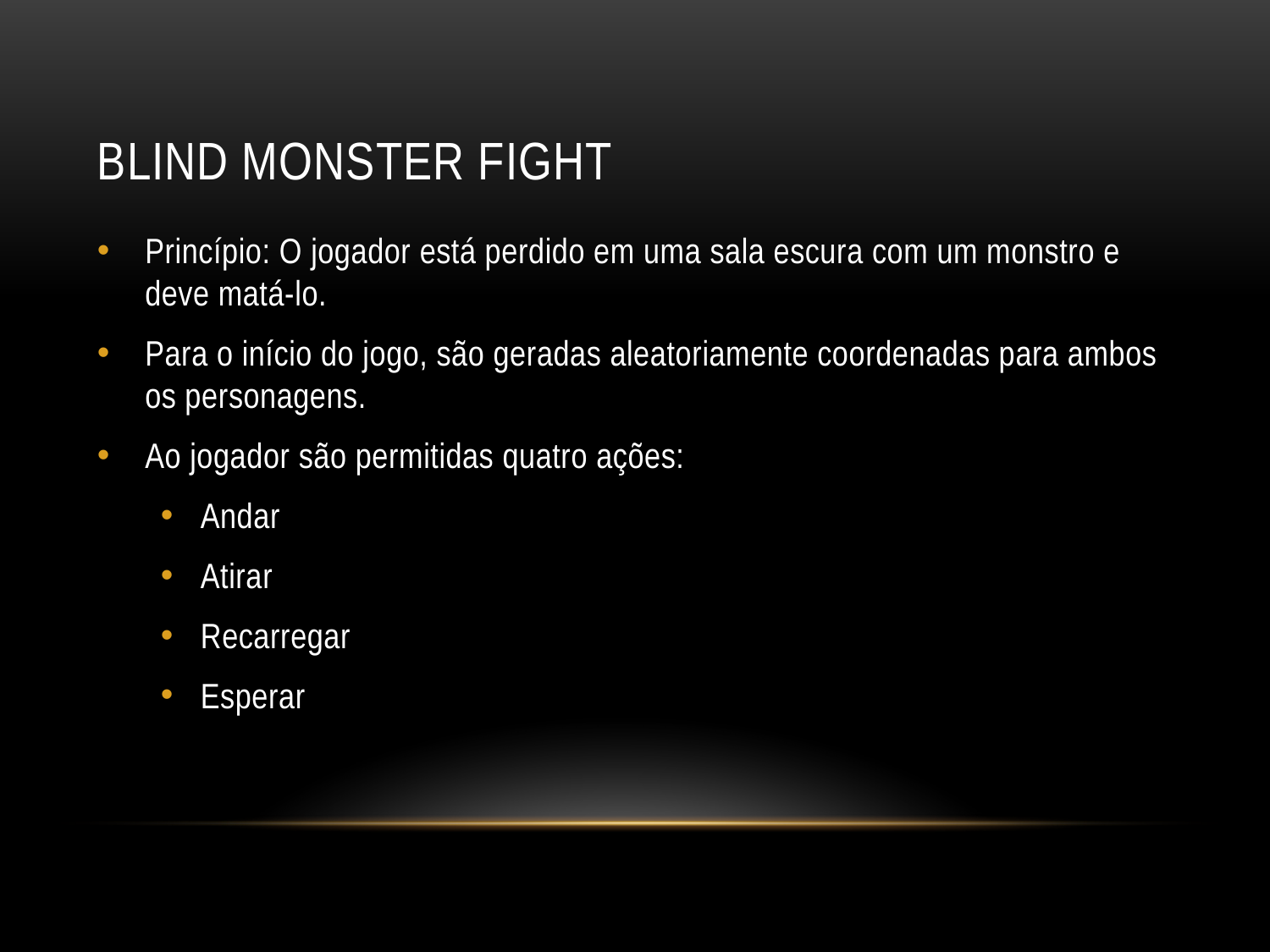

# Blind Monster Fight
Princípio: O jogador está perdido em uma sala escura com um monstro e deve matá-lo.
Para o início do jogo, são geradas aleatoriamente coordenadas para ambos os personagens.
Ao jogador são permitidas quatro ações:
Andar
Atirar
Recarregar
Esperar